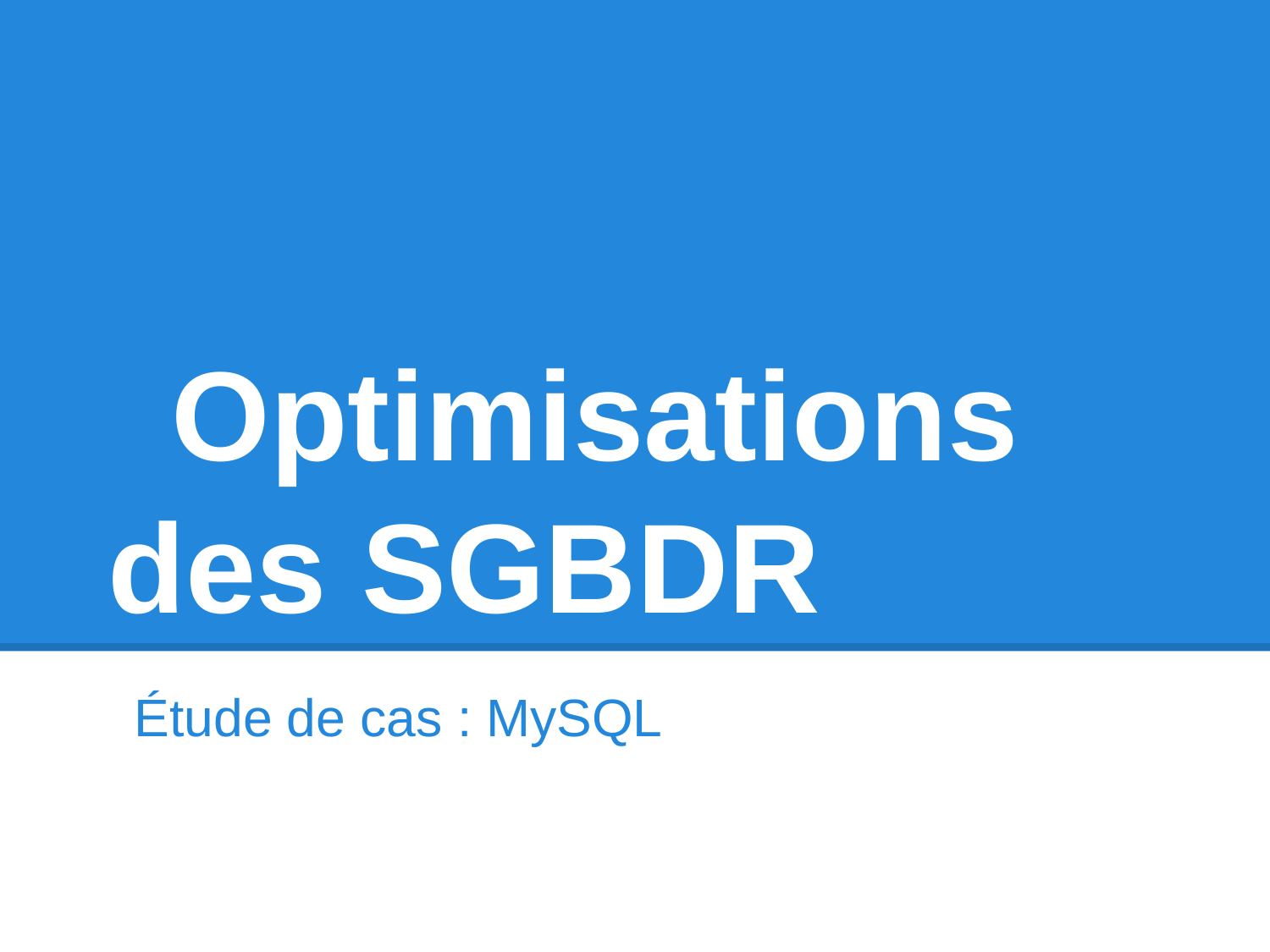

# Optimisations des SGBDR
Étude de cas : MySQL